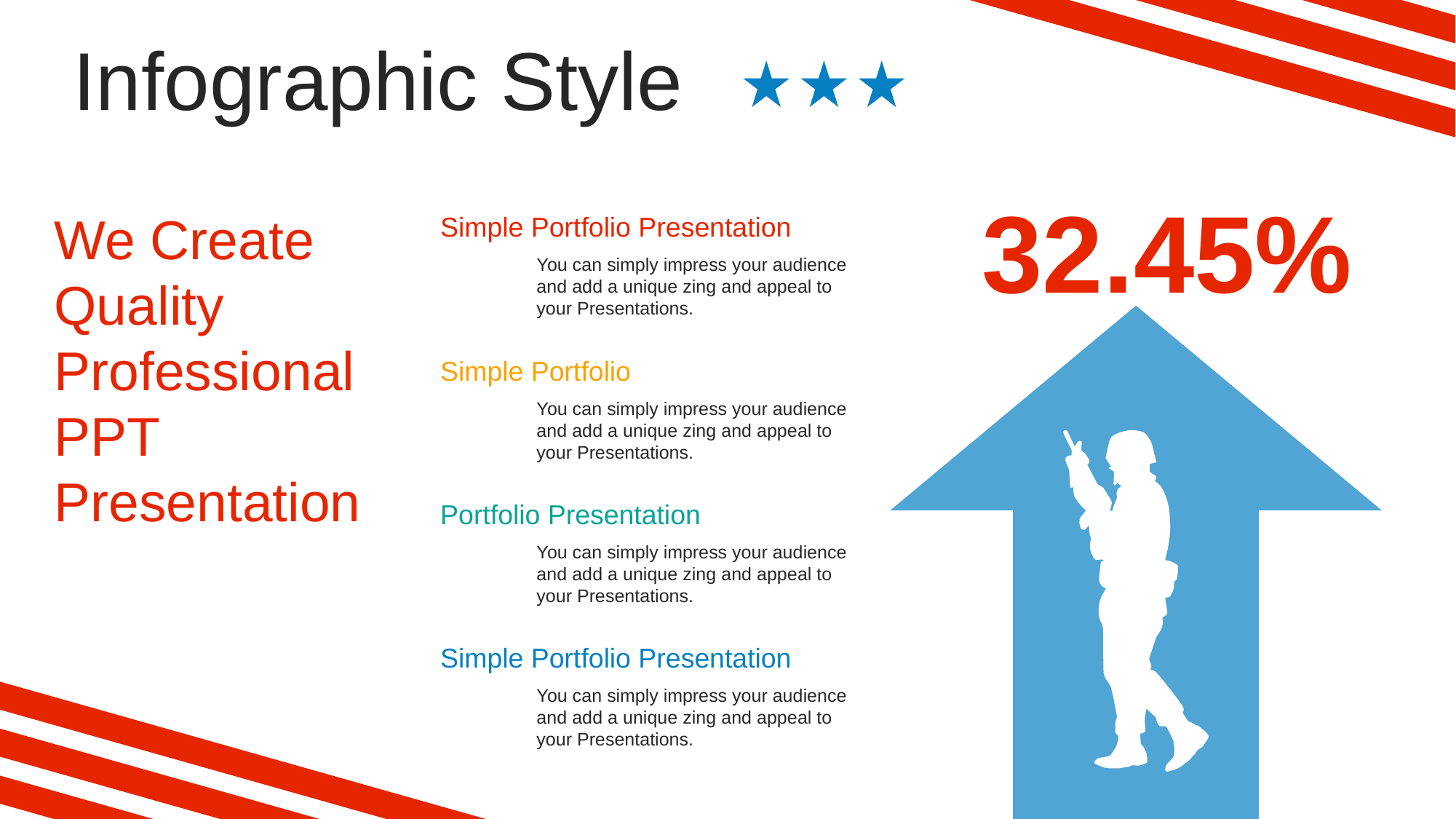

Infographic Style

32.45%
We Create
Quality Professional
PPT Presentation
Simple Portfolio Presentation
You can simply impress your audience and add a unique zing and appeal to your Presentations.

Simple Portfolio
You can simply impress your audience and add a unique zing and appeal to your Presentations.

Portfolio Presentation
You can simply impress your audience and add a unique zing and appeal to your Presentations.
Simple Portfolio Presentation
You can simply impress your audience and add a unique zing and appeal to your Presentations.